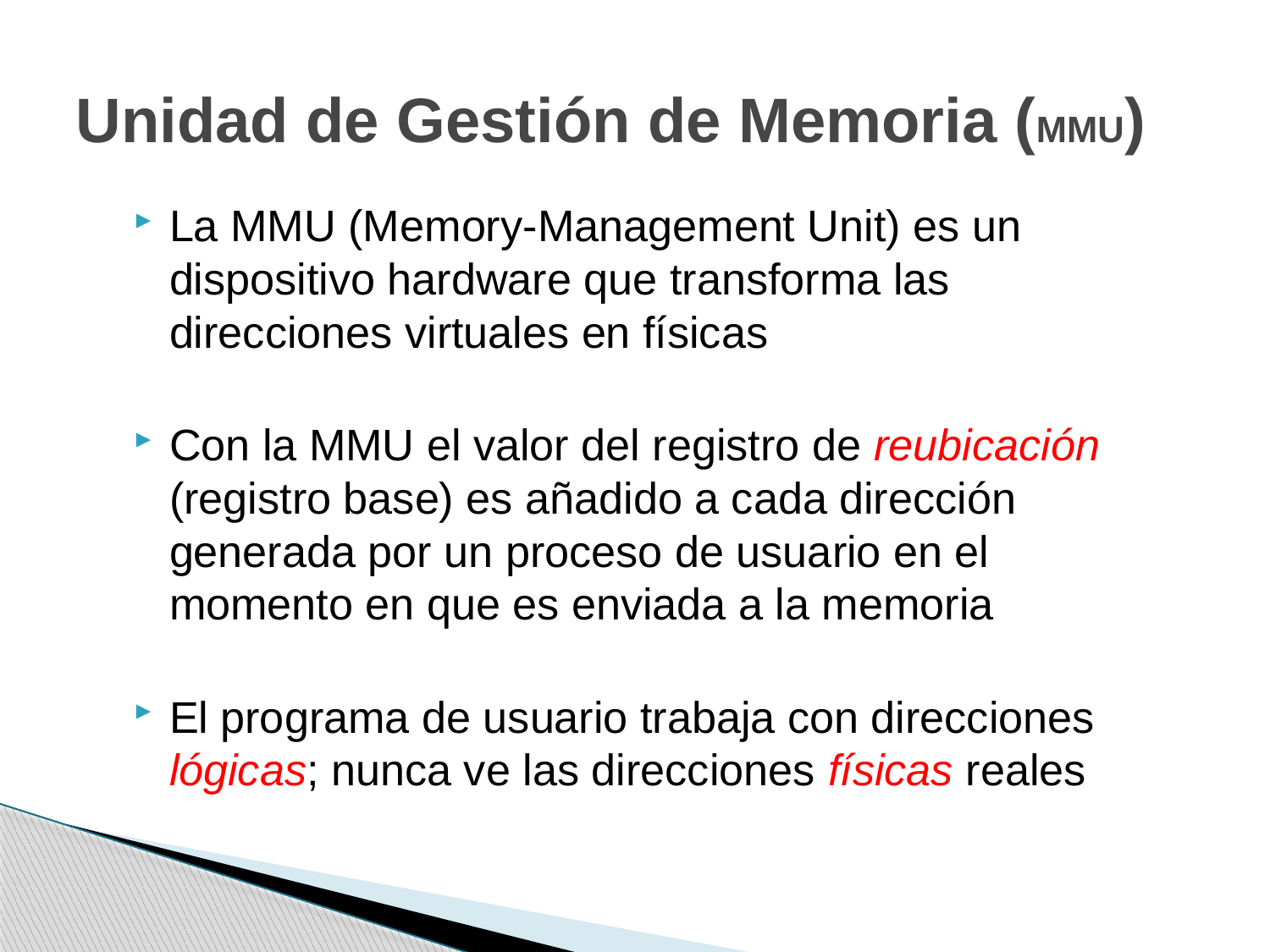

# Unidad de Gestión de Memoria (MMU)
La MMU (Memory-Management Unit) es un dispositivo hardware que transforma las direcciones virtuales en físicas
Con la MMU el valor del registro de reubicación (registro base) es añadido a cada dirección generada por un proceso de usuario en el momento en que es enviada a la memoria
El programa de usuario trabaja con direcciones lógicas; nunca ve las direcciones físicas reales